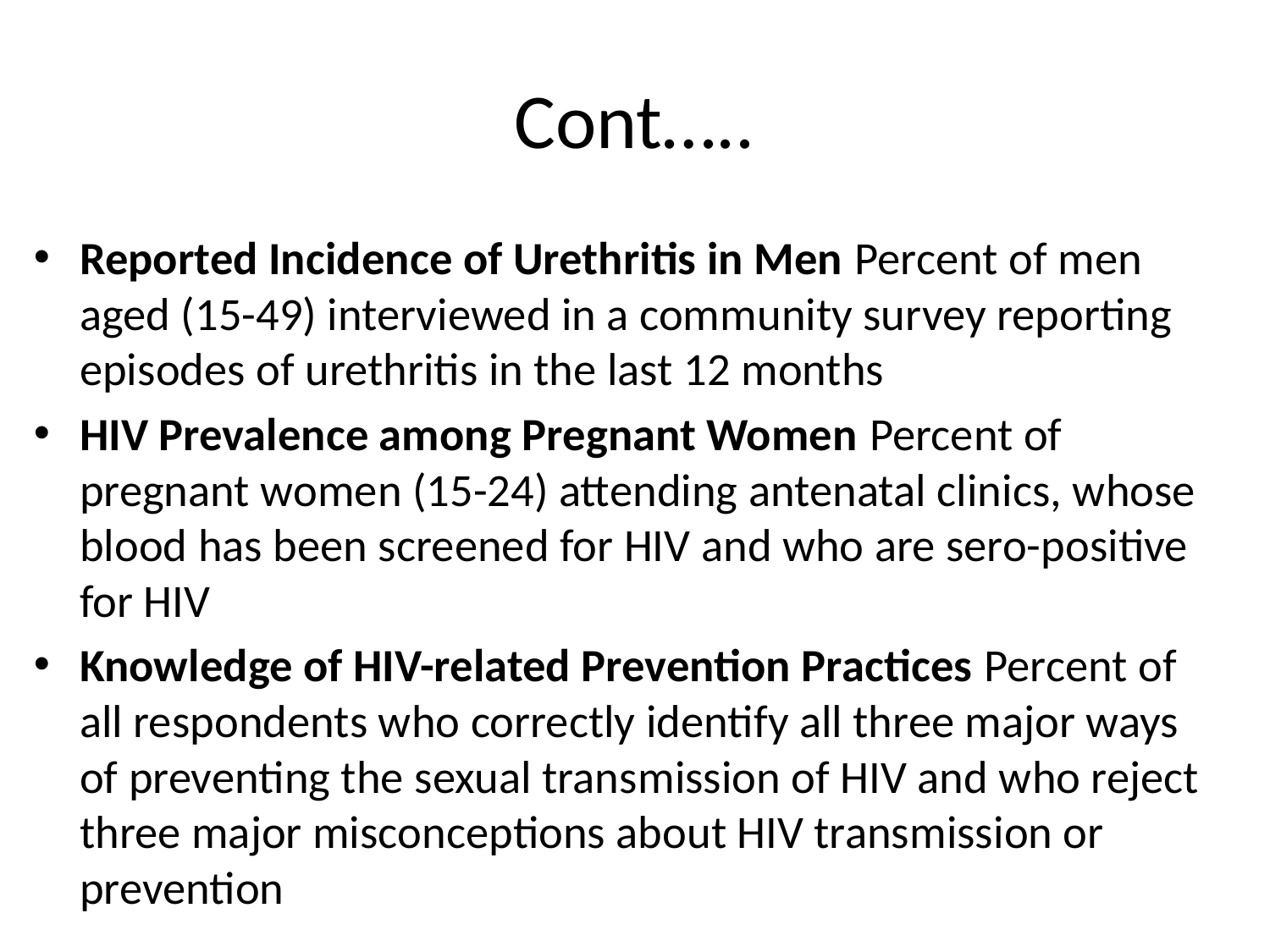

# Cont…..
Reported Incidence of Urethritis in Men Percent of men aged (15-49) interviewed in a community survey reporting episodes of urethritis in the last 12 months
HIV Prevalence among Pregnant Women Percent of pregnant women (15-24) attending antenatal clinics, whose blood has been screened for HIV and who are sero-positive for HIV
Knowledge of HIV-related Prevention Practices Percent of all respondents who correctly identify all three major ways of preventing the sexual transmission of HIV and who reject three major misconceptions about HIV transmission or prevention